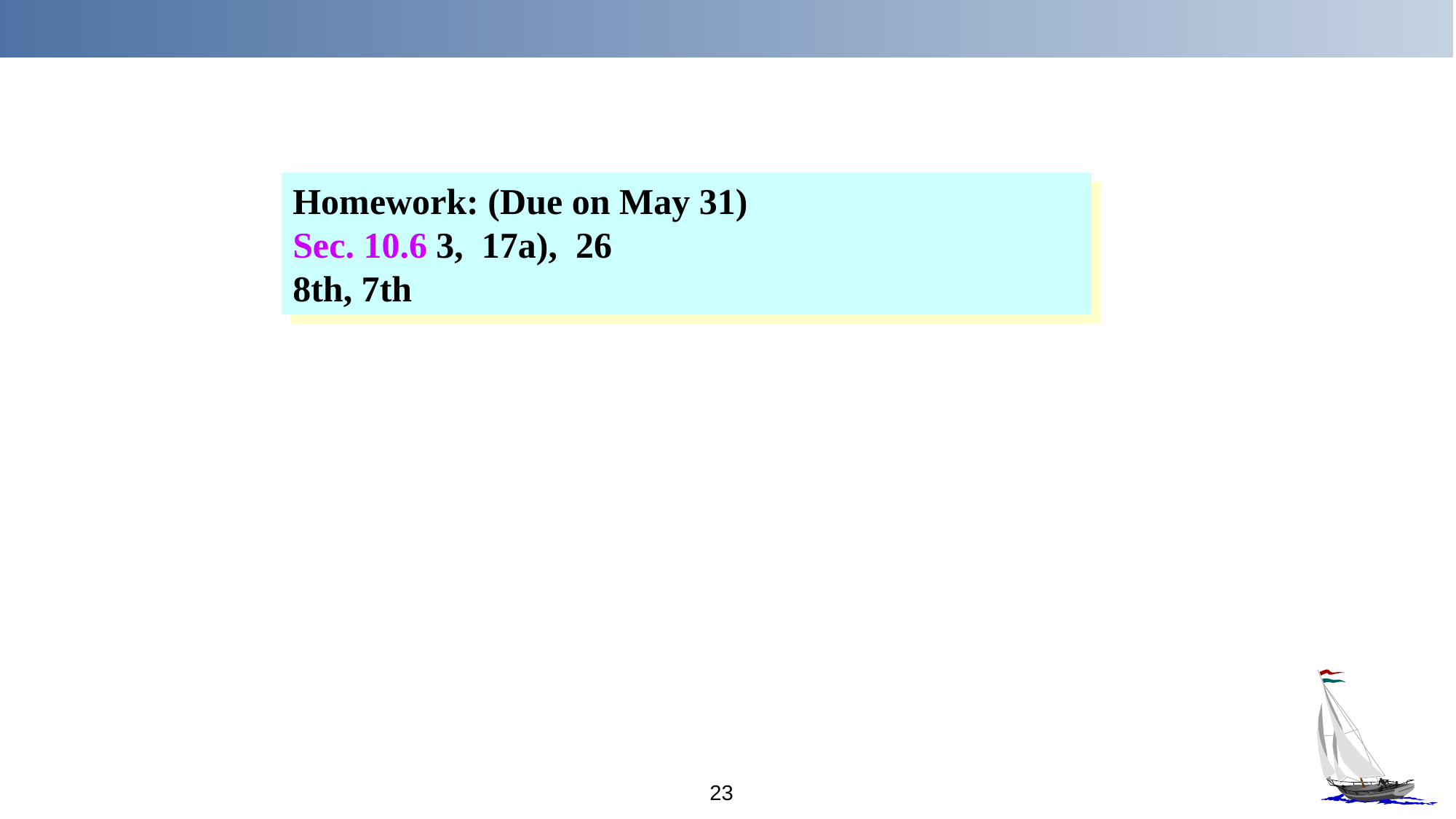

Homework: (Due on May 31)
Sec. 10.6 3,  17a),  26
8th, 7th
23